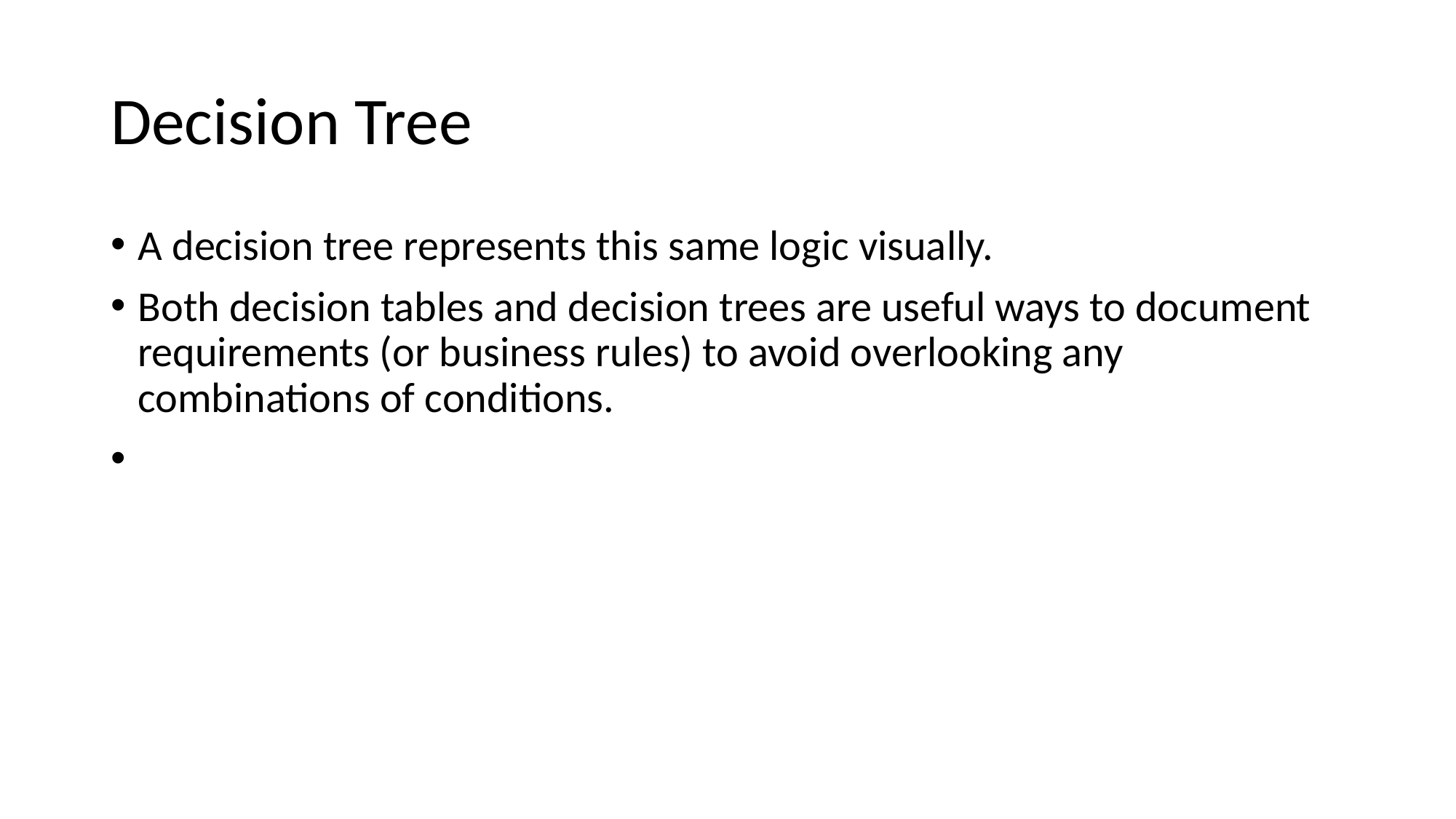

Decision Tree
A decision tree represents this same logic visually.
Both decision tables and decision trees are useful ways to document requirements (or business rules) to avoid overlooking any combinations of conditions.